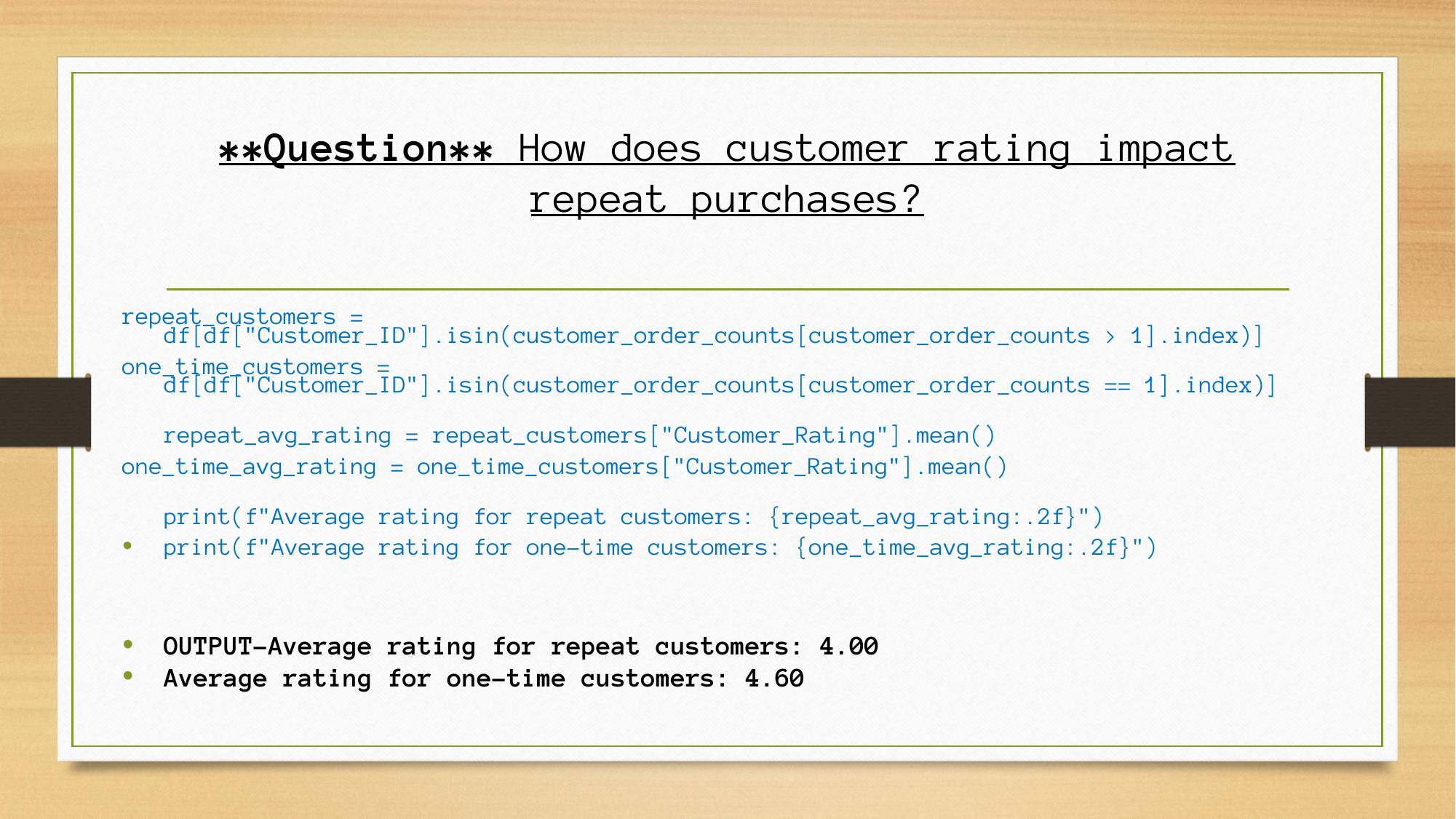

# **Question** How does customer rating impact repeat purchases?
repeat_customers = df[df["Customer_ID"].isin(customer_order_counts[customer_order_counts > 1].index)]
one_time_customers = df[df["Customer_ID"].isin(customer_order_counts[customer_order_counts == 1].index)]
repeat_avg_rating = repeat_customers["Customer_Rating"].mean()
one_time_avg_rating = one_time_customers["Customer_Rating"].mean()
print(f"Average rating for repeat customers: {repeat_avg_rating:.2f}")
print(f"Average rating for one-time customers: {one_time_avg_rating:.2f}")

OUTPUT-Average rating for repeat customers: 4.00
Average rating for one-time customers: 4.60